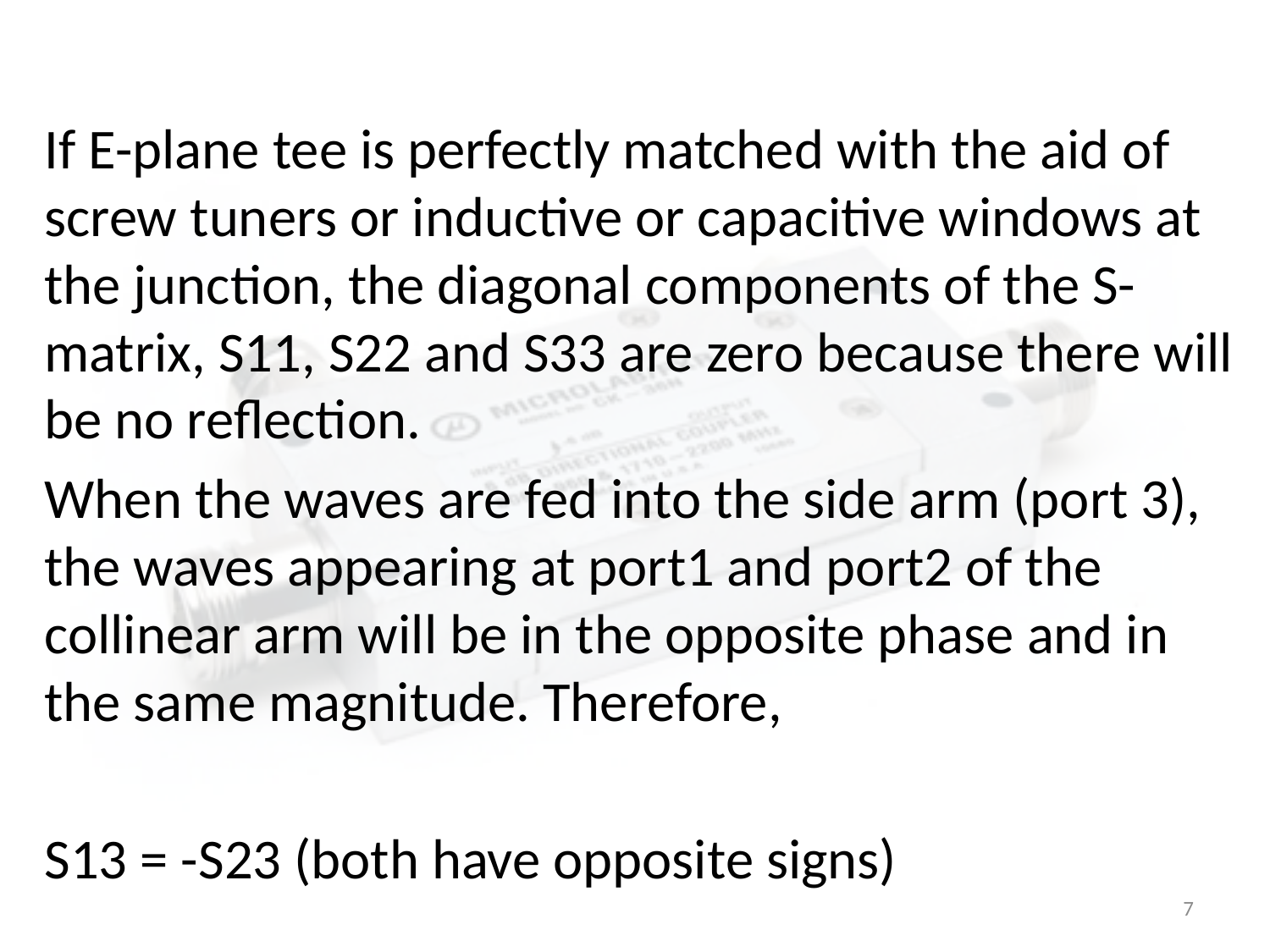

#
If E-plane tee is perfectly matched with the aid of screw tuners or inductive or capacitive windows at the junction, the diagonal components of the S-matrix, S11, S22 and S33 are zero because there will be no reflection.
When the waves are fed into the side arm (port 3), the waves appearing at port1 and port2 of the collinear arm will be in the opposite phase and in the same magnitude. Therefore,

S13 = -S23 (both have opposite signs)
7